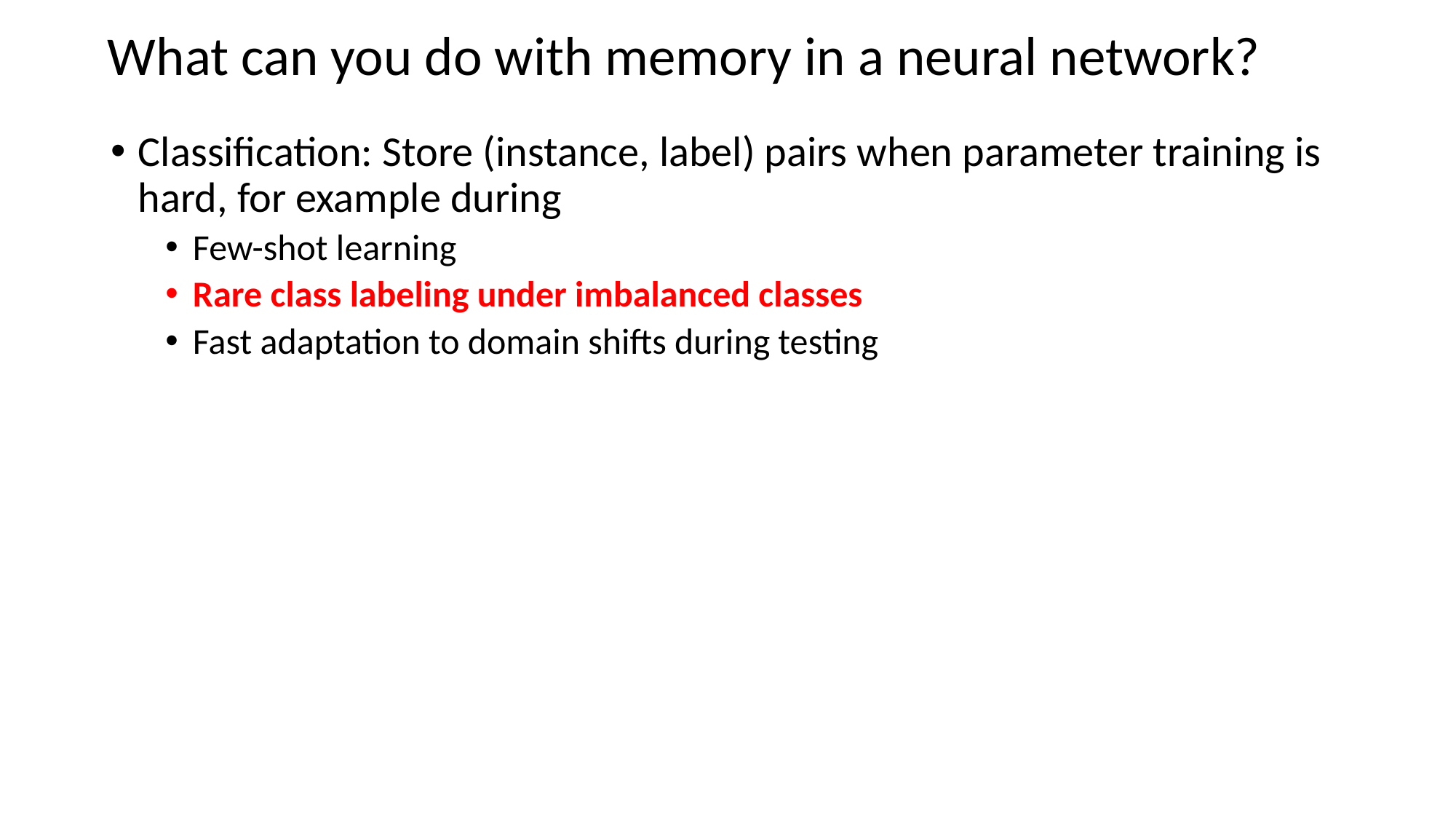

# What can you do with memory in a neural network?
Classification: Store (instance, label) pairs when parameter training is hard, for example during
Few-shot learning
Rare class labeling under imbalanced classes
Fast adaptation to domain shifts during testing